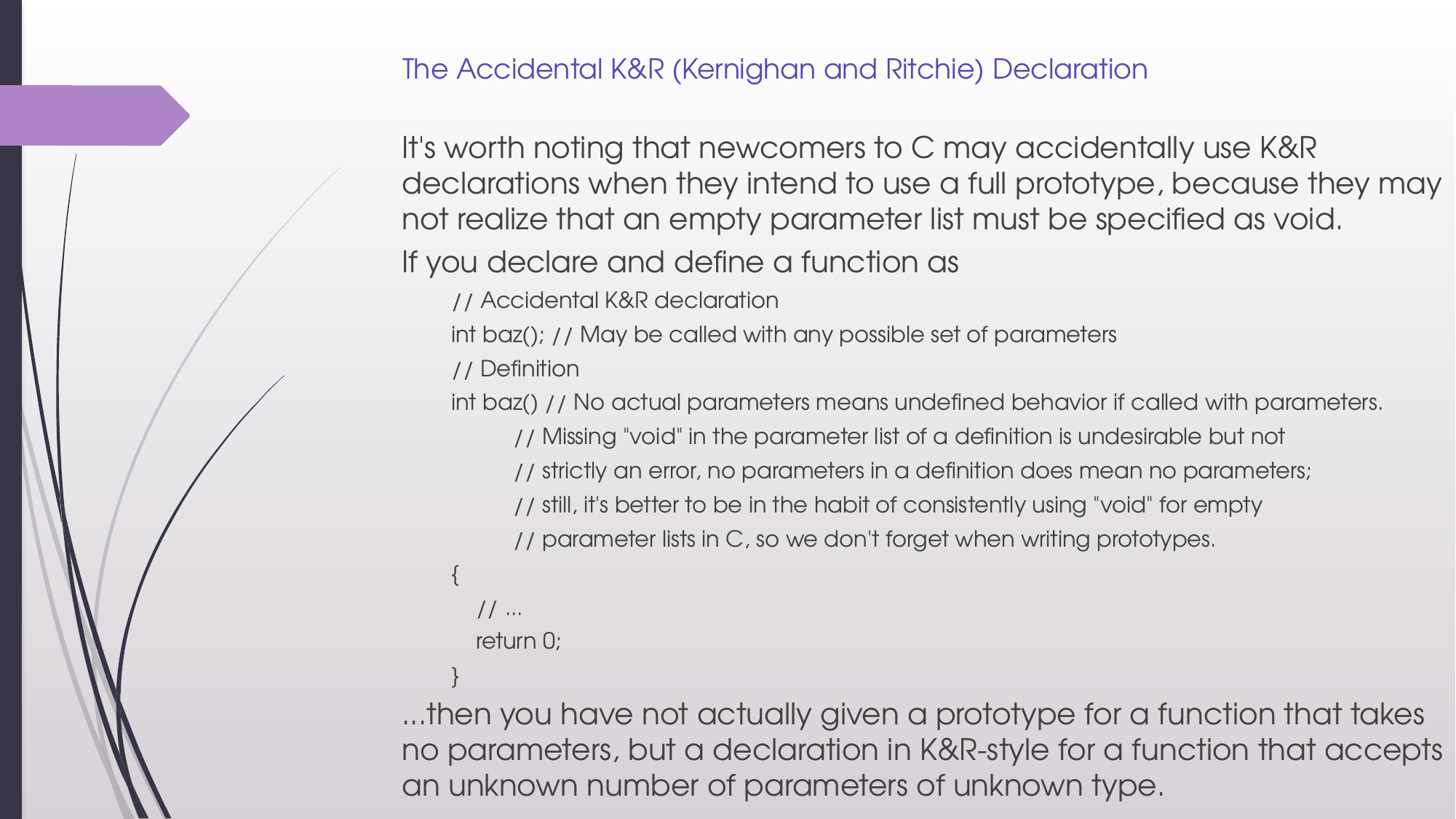

# The Accidental K&R (Kernighan and Ritchie) Declaration
It's worth noting that newcomers to C may accidentally use K&R declarations when they intend to use a full prototype, because they may not realize that an empty parameter list must be specified as void.
If you declare and define a function as
// Accidental K&R declaration
int baz(); // May be called with any possible set of parameters
// Definition
int baz() // No actual parameters means undefined behavior if called with parameters.
          // Missing "void" in the parameter list of a definition is undesirable but not
          // strictly an error, no parameters in a definition does mean no parameters;
          // still, it's better to be in the habit of consistently using "void" for empty
          // parameter lists in C, so we don't forget when writing prototypes.
{
    // ...
    return 0;
}
...then you have not actually given a prototype for a function that takes no parameters, but a declaration in K&R-style for a function that accepts an unknown number of parameters of unknown type.